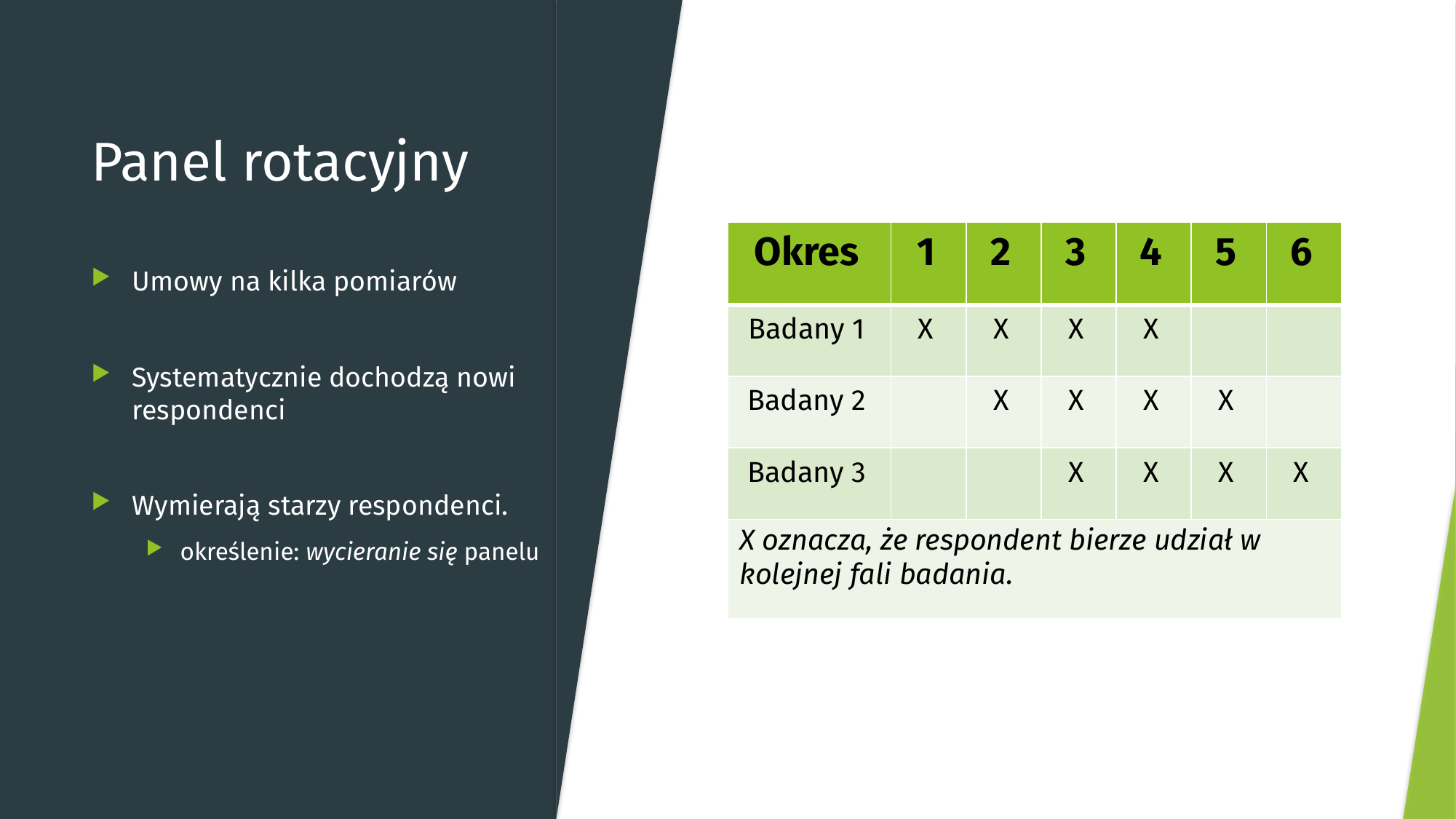

# Panel rotacyjny
| Okres | 1 | 2 | 3 | 4 | 5 | 6 |
| --- | --- | --- | --- | --- | --- | --- |
| Badany 1 | X | X | X | X |  |  |
| Badany 2 |  | X | X | X | X |  |
| Badany 3 |  |  | X | X | X | X |
| X oznacza, że respondent bierze udział w kolejnej fali badania. |  |  |  |  |  |  |
Umowy na kilka pomiarów

Systematycznie dochodzą nowi respondenci

Wymierają starzy respondenci.
określenie: wycieranie się panelu